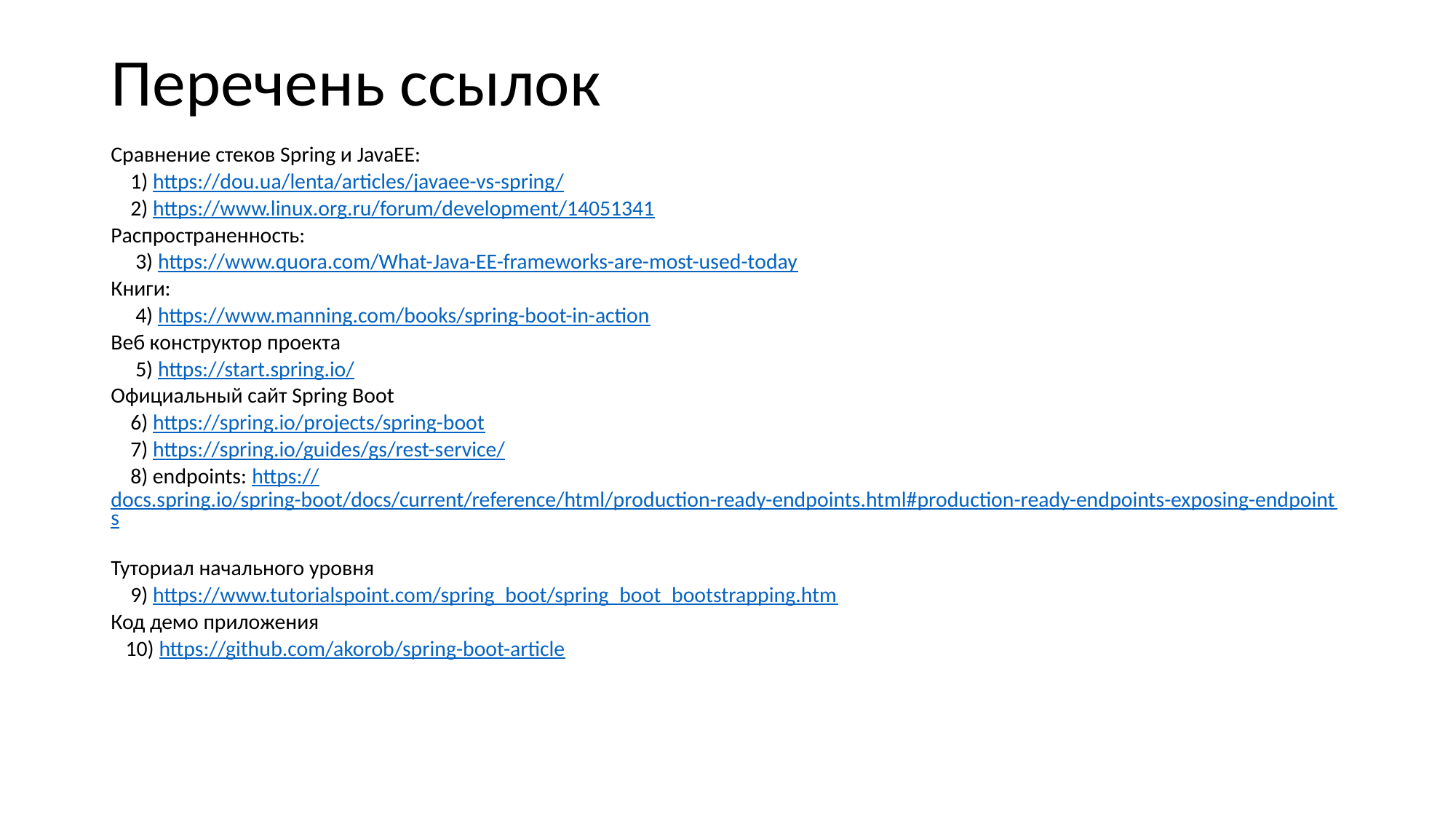

# Перечень ссылок
Сравнение стеков Spring и JavaEE:
    1) https://dou.ua/lenta/articles/javaee-vs-spring/
    2) https://www.linux.org.ru/forum/development/14051341
Распространенность:
     3) https://www.quora.com/What-Java-EE-frameworks-are-most-used-today
Книги:
     4) https://www.manning.com/books/spring-boot-in-action
Веб конструктор проекта
     5) https://start.spring.io/
Официальный сайт Spring Boot
    6) https://spring.io/projects/spring-boot
    7) https://spring.io/guides/gs/rest-service/
    8) endpoints: https://docs.spring.io/spring-boot/docs/current/reference/html/production-ready-endpoints.html#production-ready-endpoints-exposing-endpoints
Туториал начального уровня
    9) https://www.tutorialspoint.com/spring_boot/spring_boot_bootstrapping.htm
Код демо приложения
   10) https://github.com/akorob/spring-boot-article